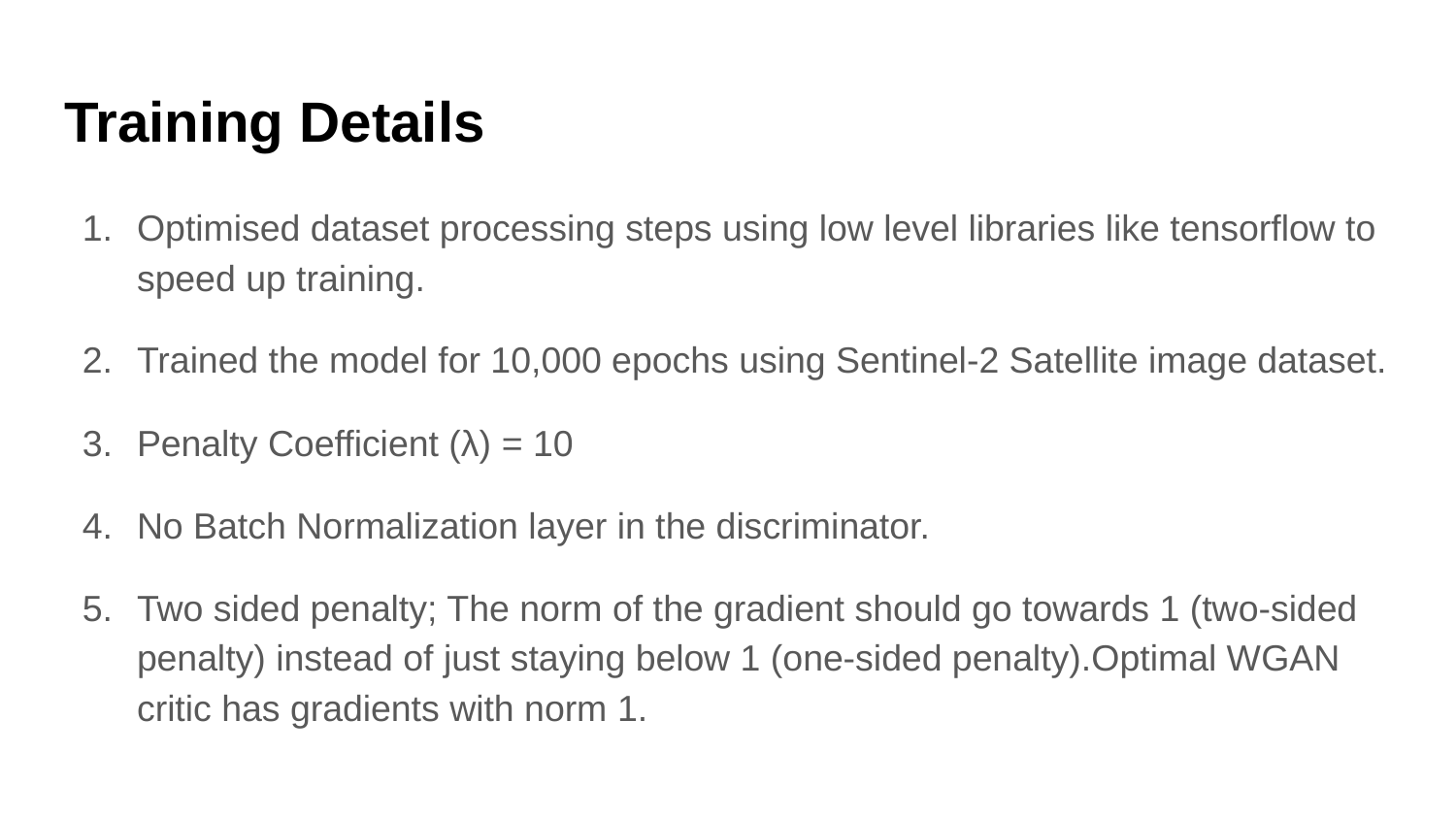

# Training Details
Optimised dataset processing steps using low level libraries like tensorflow to speed up training.
Trained the model for 10,000 epochs using Sentinel-2 Satellite image dataset.
Penalty Coefficient (λ) = 10
No Batch Normalization layer in the discriminator.
Two sided penalty; The norm of the gradient should go towards 1 (two-sided penalty) instead of just staying below 1 (one-sided penalty).Optimal WGAN critic has gradients with norm 1.